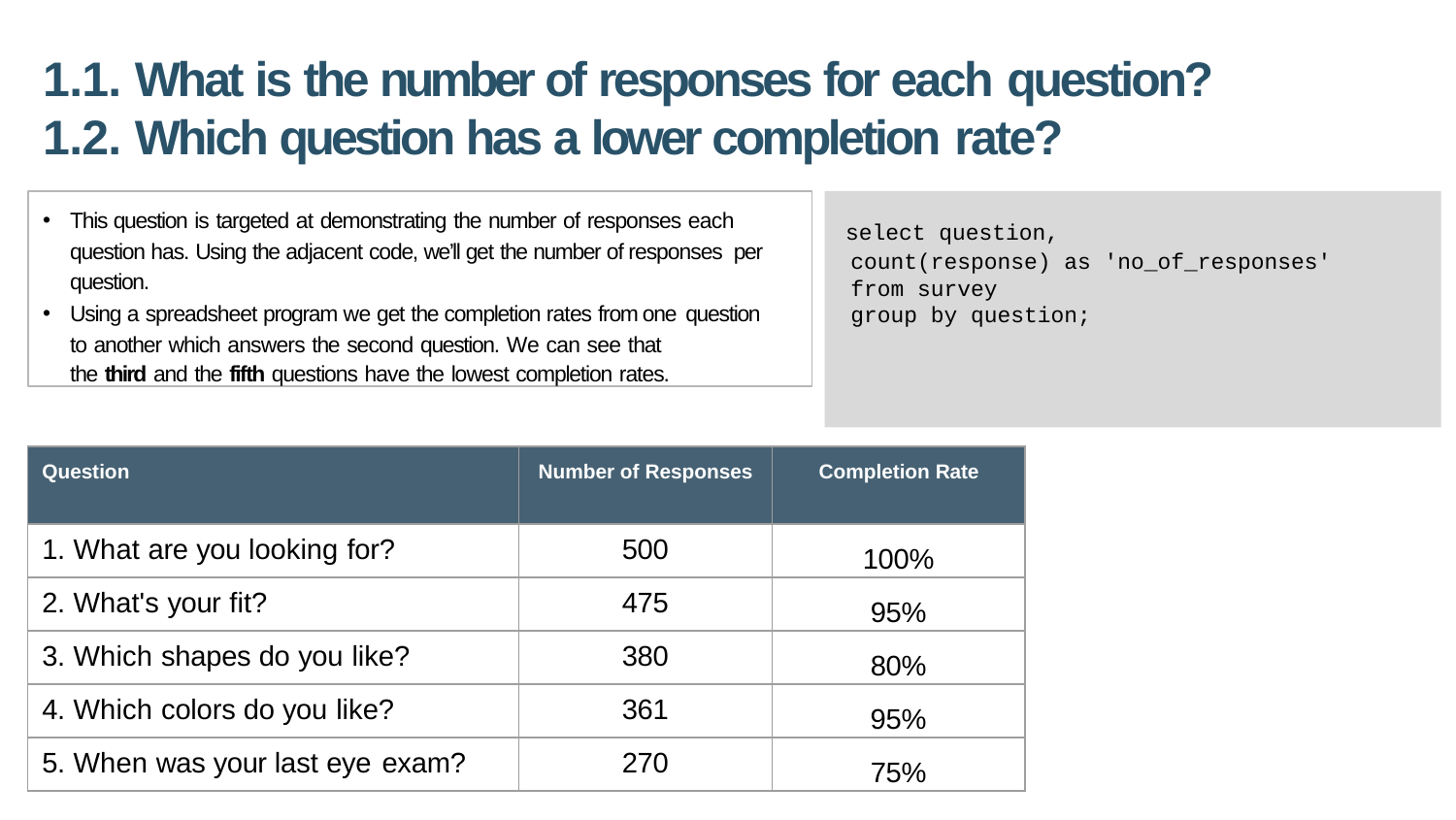

# 1.1. What is the number of responses for each question?
1.2. Which question has a lower completion rate?

This question is targeted at demonstrating the number of responses each  question has. Using the adjacent code, we’ll get the number of responses  per question.
Using a spreadsheet program we get the completion rates from one  question to another which answers the second question. We can see that
the third and the fifth questions have the lowest completion rates.
 select question,
 count(response) as 'no_of_responses'
 from survey
 group by question;

| Question | Number of Responses | Completion Rate |
| --- | --- | --- |
| 1. What are you looking for? | 500 | 100% |
| 2. What's your fit? | 475 | 95% |
| 3. Which shapes do you like? | 380 | 80% |
| 4. Which colors do you like? | 361 | 95% |
| 5. When was your last eye exam? | 270 | 75% |